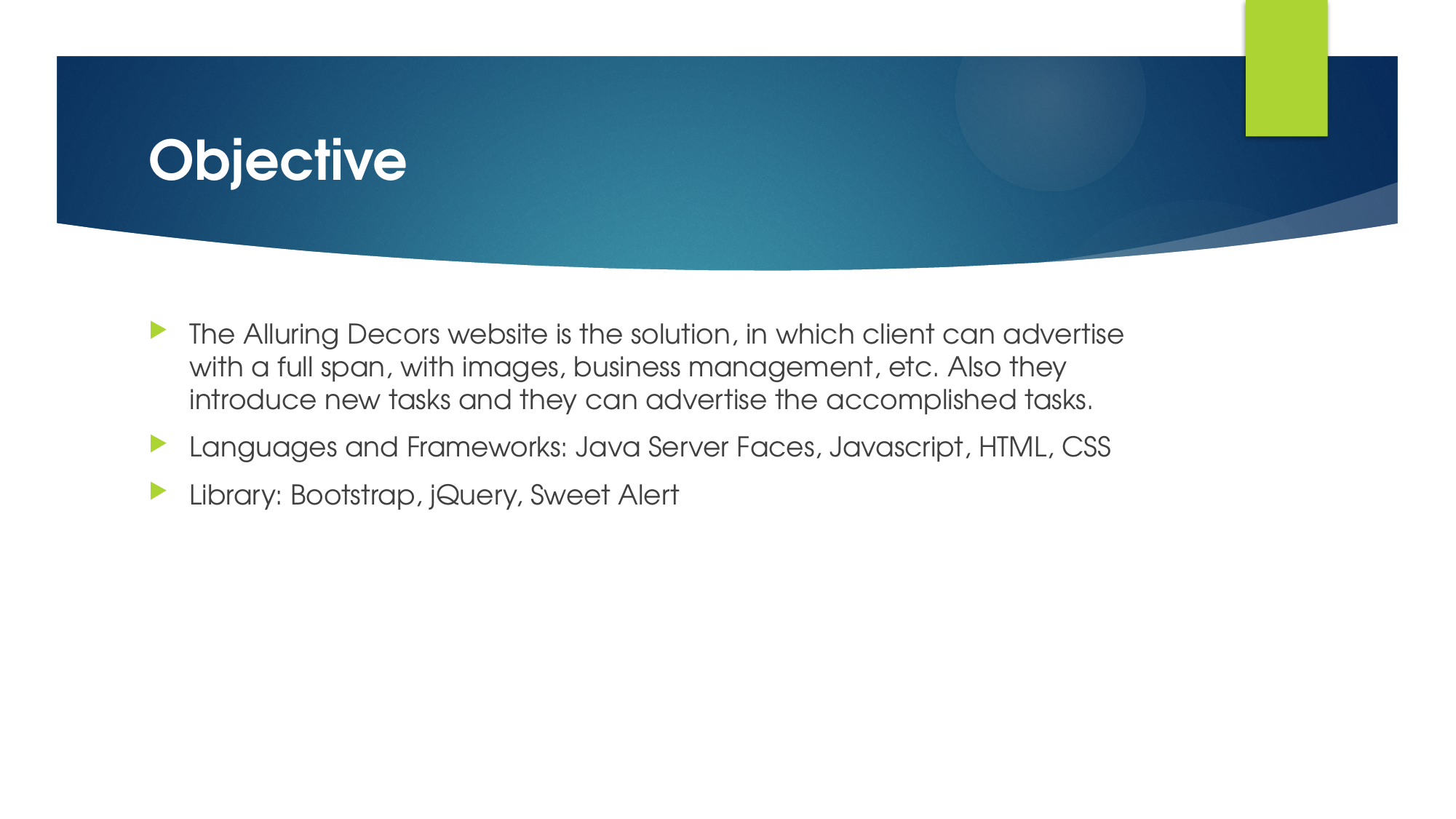

# Objective
The Alluring Decors website is the solution, in which client can advertise with a full span, with images, business management, etc. Also they introduce new tasks and they can advertise the accomplished tasks.
Languages and Frameworks: Java Server Faces, Javascript, HTML, CSS
Library: Bootstrap, jQuery, Sweet Alert